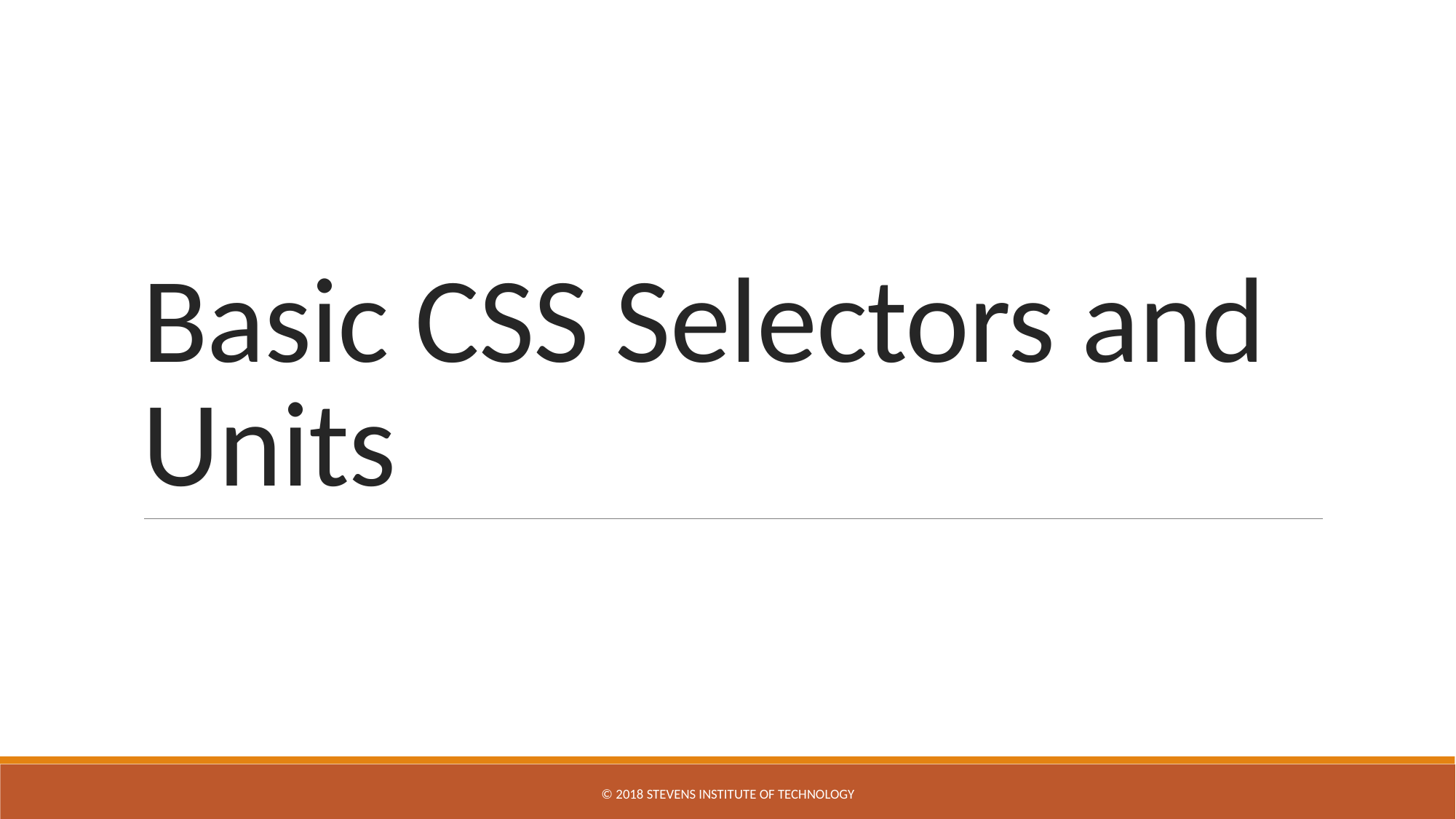

# Basic CSS Selectors and Units

© 2018 STEVENS INSTITUTE OF TECHNOLOGY